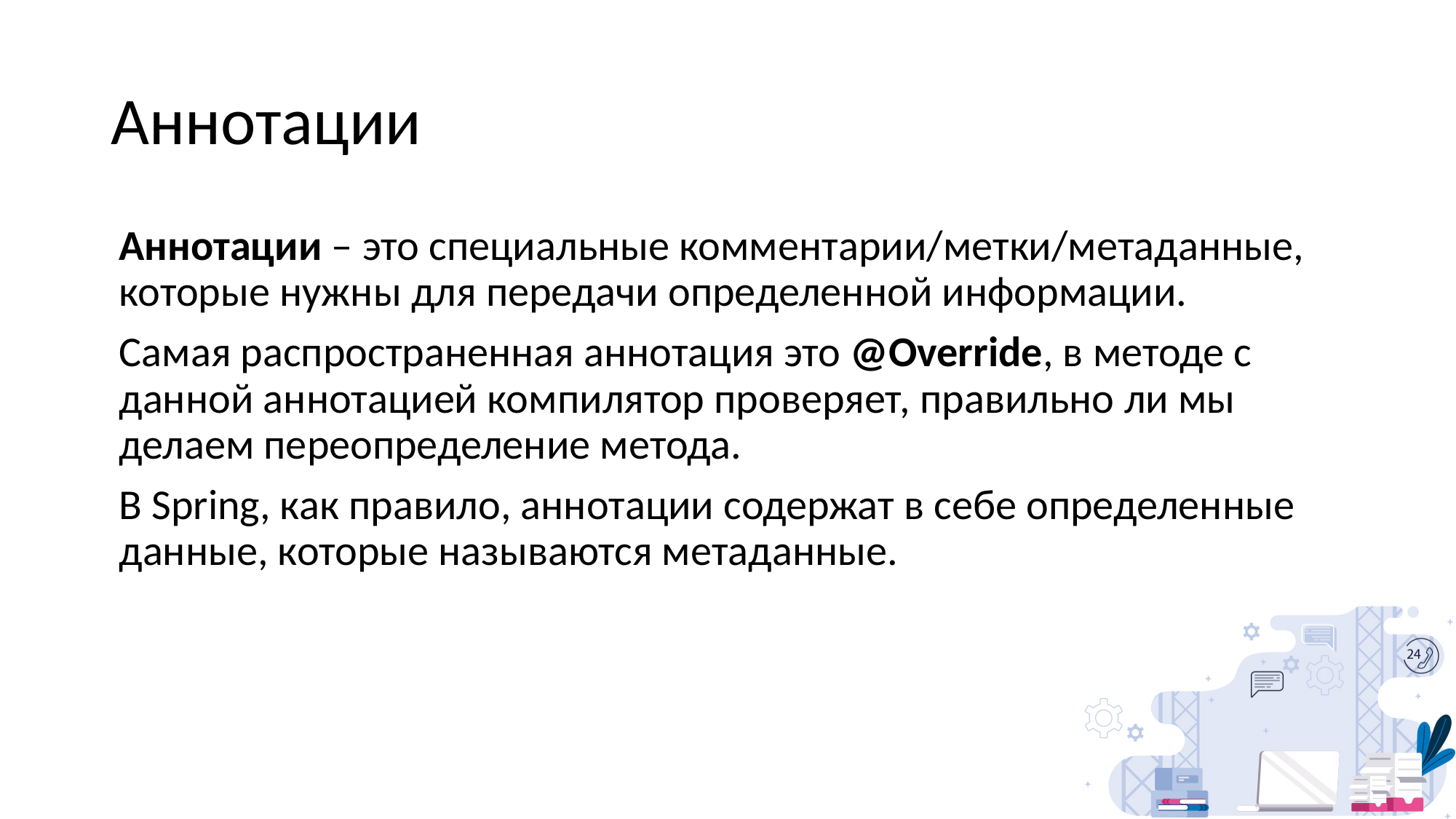

# Аннотации
Аннотации – это специальные комментарии/метки/метаданные, которые нужны для передачи определенной информации.
Самая распространенная аннотация это @Override, в методе с данной аннотацией компилятор проверяет, правильно ли мы делаем переопределение метода.
В Spring, как правило, аннотации содержат в себе определенные данные, которые называются метаданные.